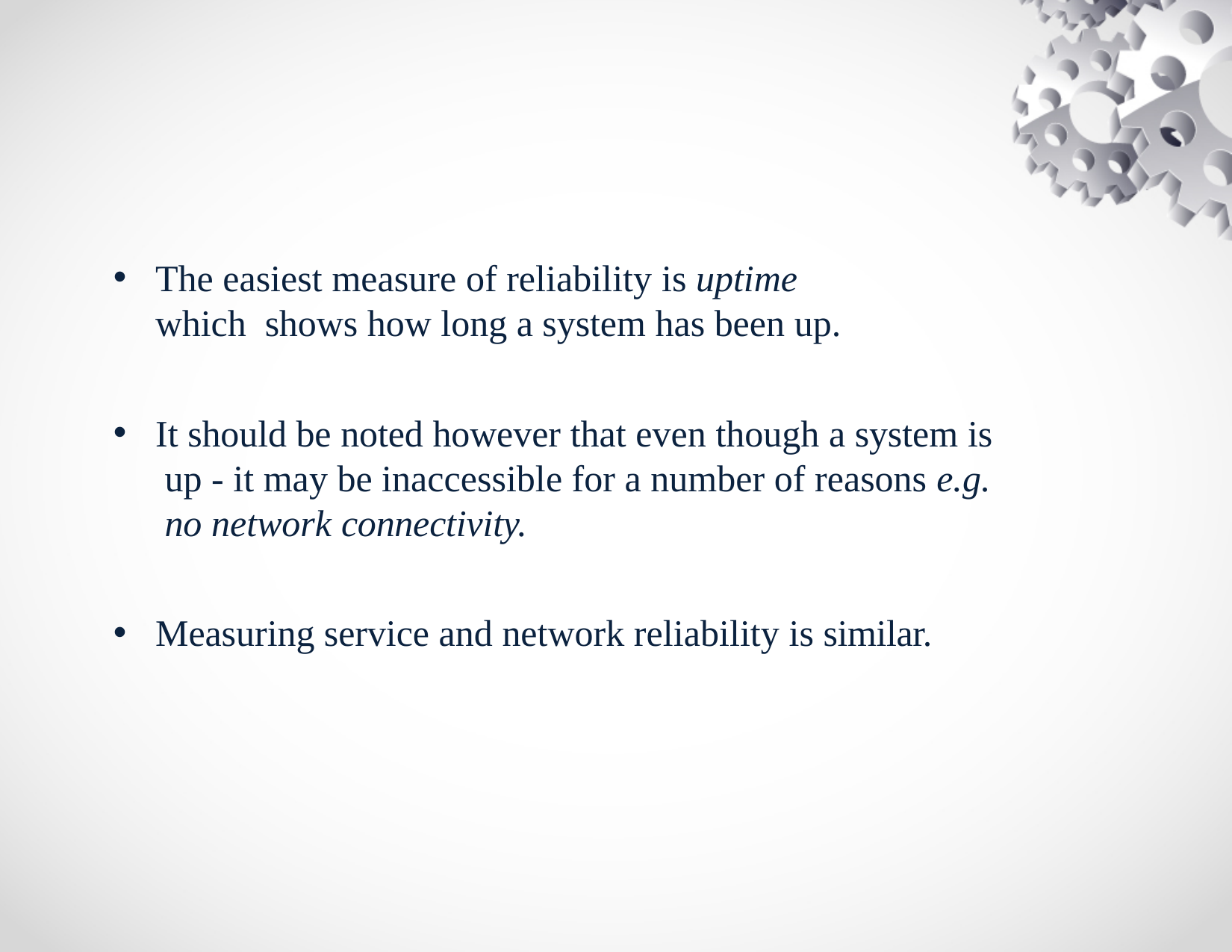

The easiest measure of reliability is uptime which  shows how long a system has been up.

It should be noted however that even though a system is  up - it may be inaccessible for a number of reasons e.g.  no network connectivity.

Measuring service and network reliability is similar.